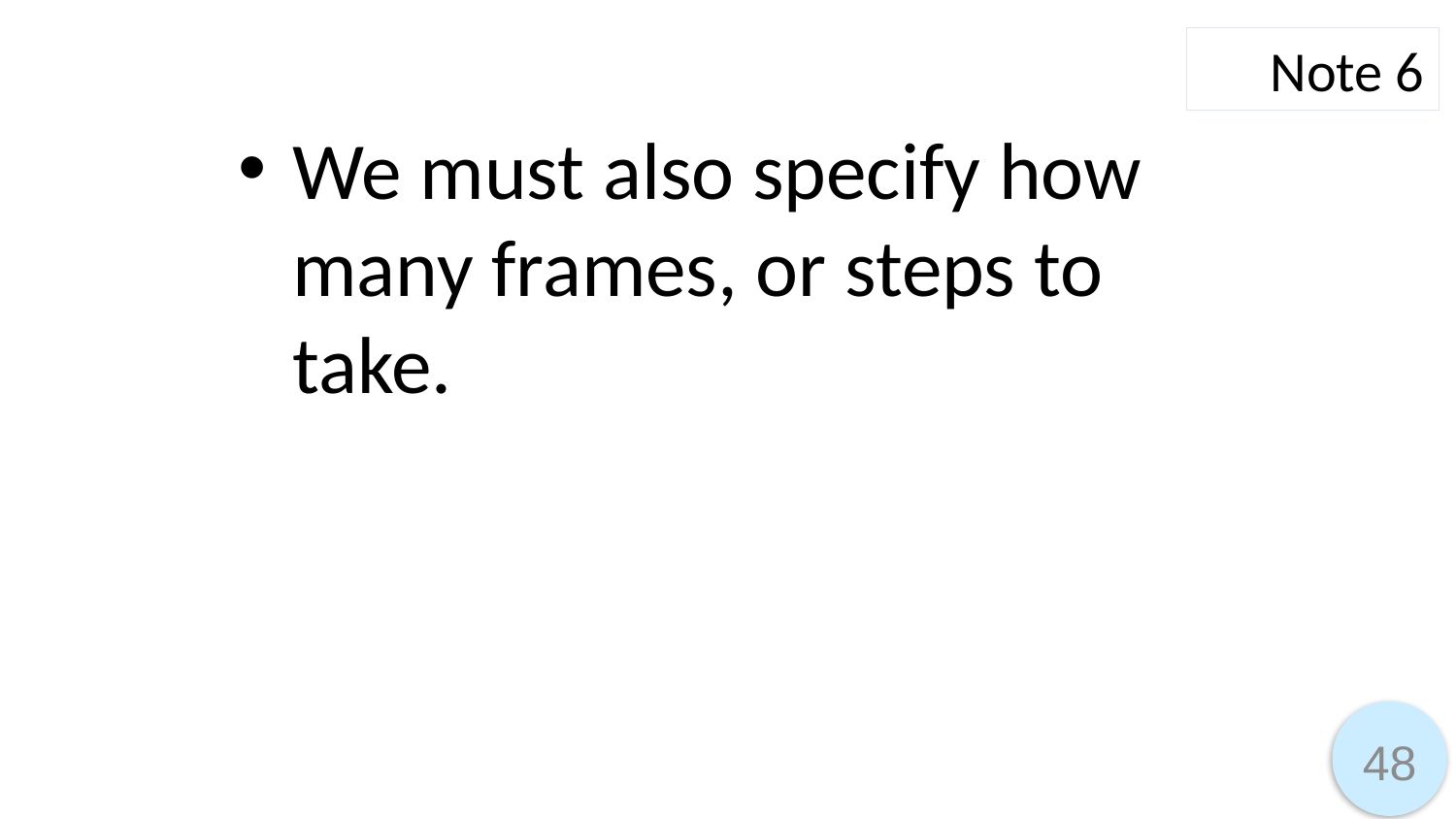

Note 6
We must also specify how many frames, or steps to take.
48